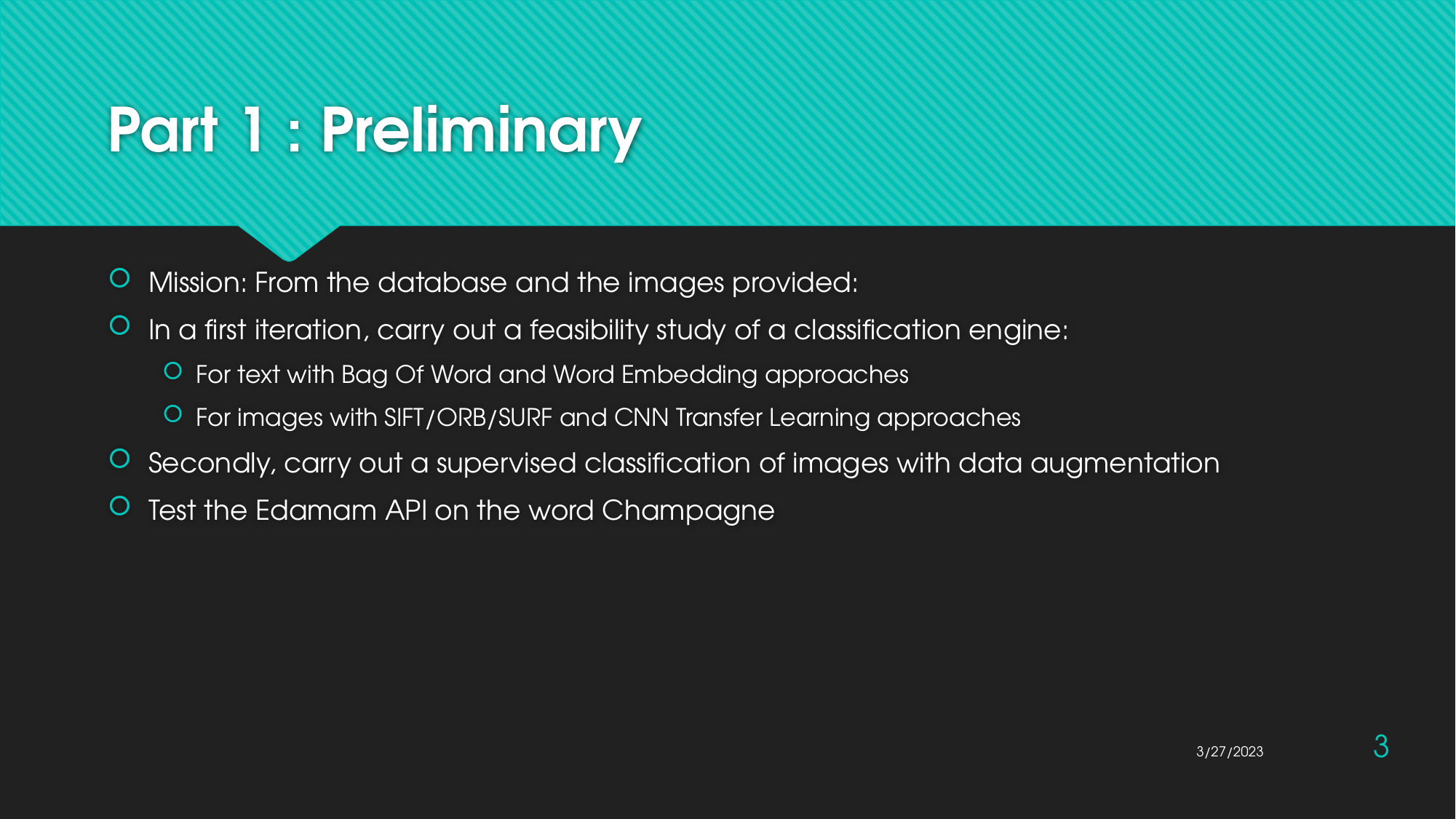

# Part 1 : Preliminary
Mission: From the database and the images provided:
In a first iteration, carry out a feasibility study of a classification engine:
For text with Bag Of Word and Word Embedding approaches
For images with SIFT/ORB/SURF and CNN Transfer Learning approaches
Secondly, carry out a supervised classification of images with data augmentation
Test the Edamam API on the word Champagne

3
3/27/2023